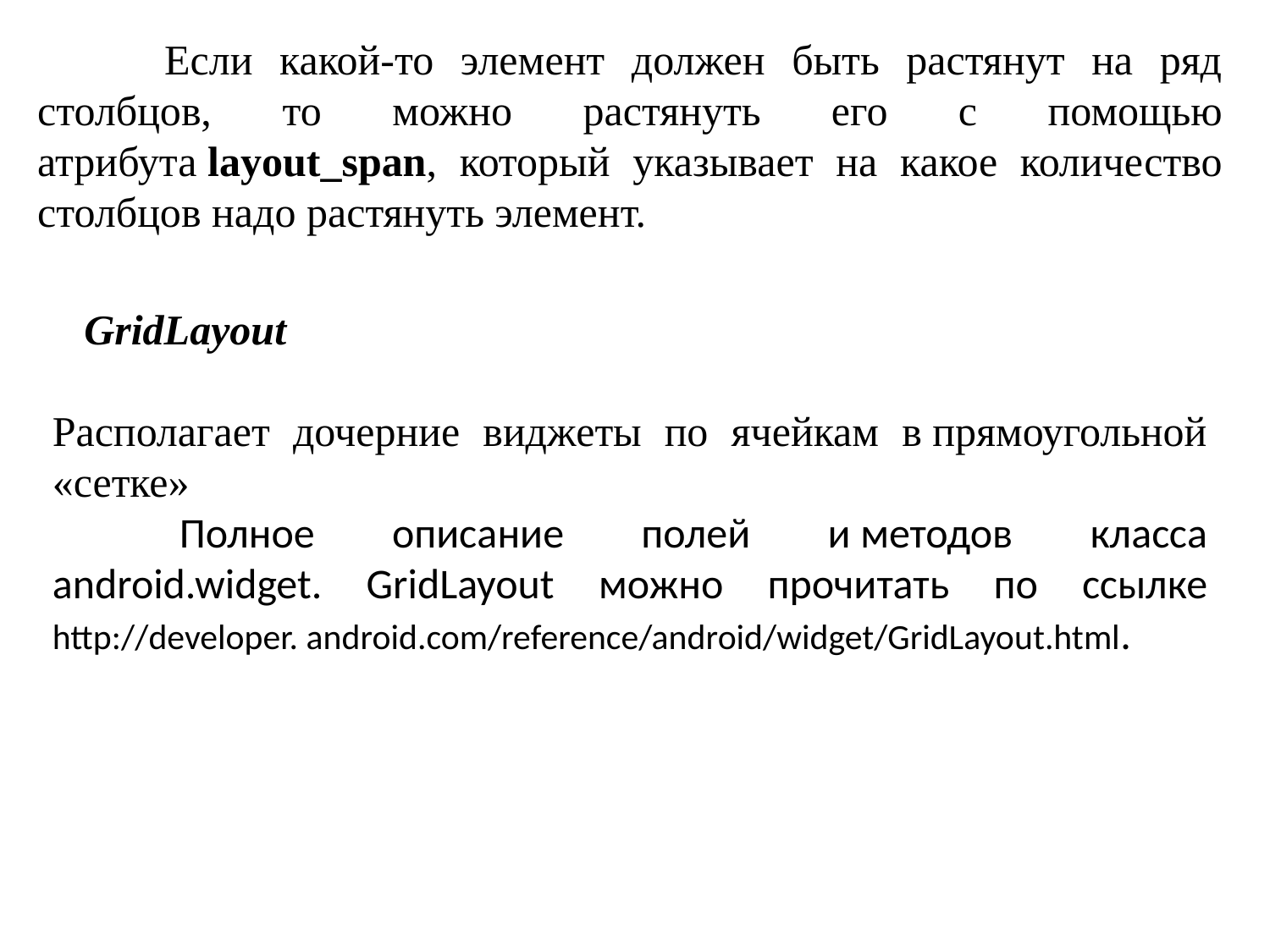

Если какой-то элемент должен быть растянут на ряд столбцов, то можно растянуть его с помощью атрибута layout_span, который указывает на какое количество столбцов надо растянуть элемент.
   GridLayout

Располагает дочерние виджеты по ячейкам в прямоугольной «сетке»
	Полное описание полей и методов класса android.widget. GridLayout можно прочитать по ссылке http://developer. android.com/reference/android/widget/GridLayout.html.